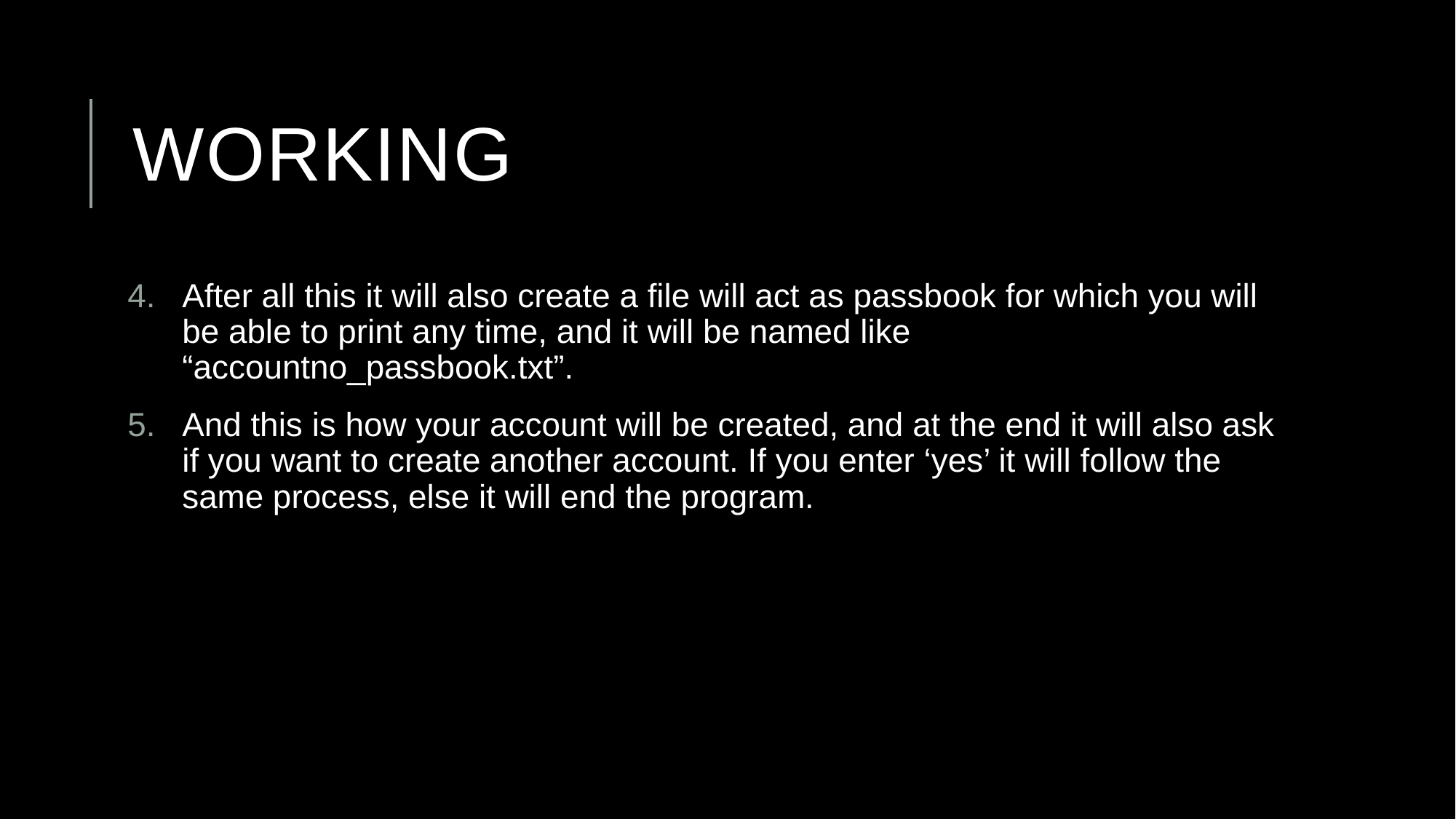

# WORKING
After all this it will also create a file will act as passbook for which you will be able to print any time, and it will be named like “accountno_passbook.txt”.
And this is how your account will be created, and at the end it will also ask if you want to create another account. If you enter ‘yes’ it will follow the same process, else it will end the program.